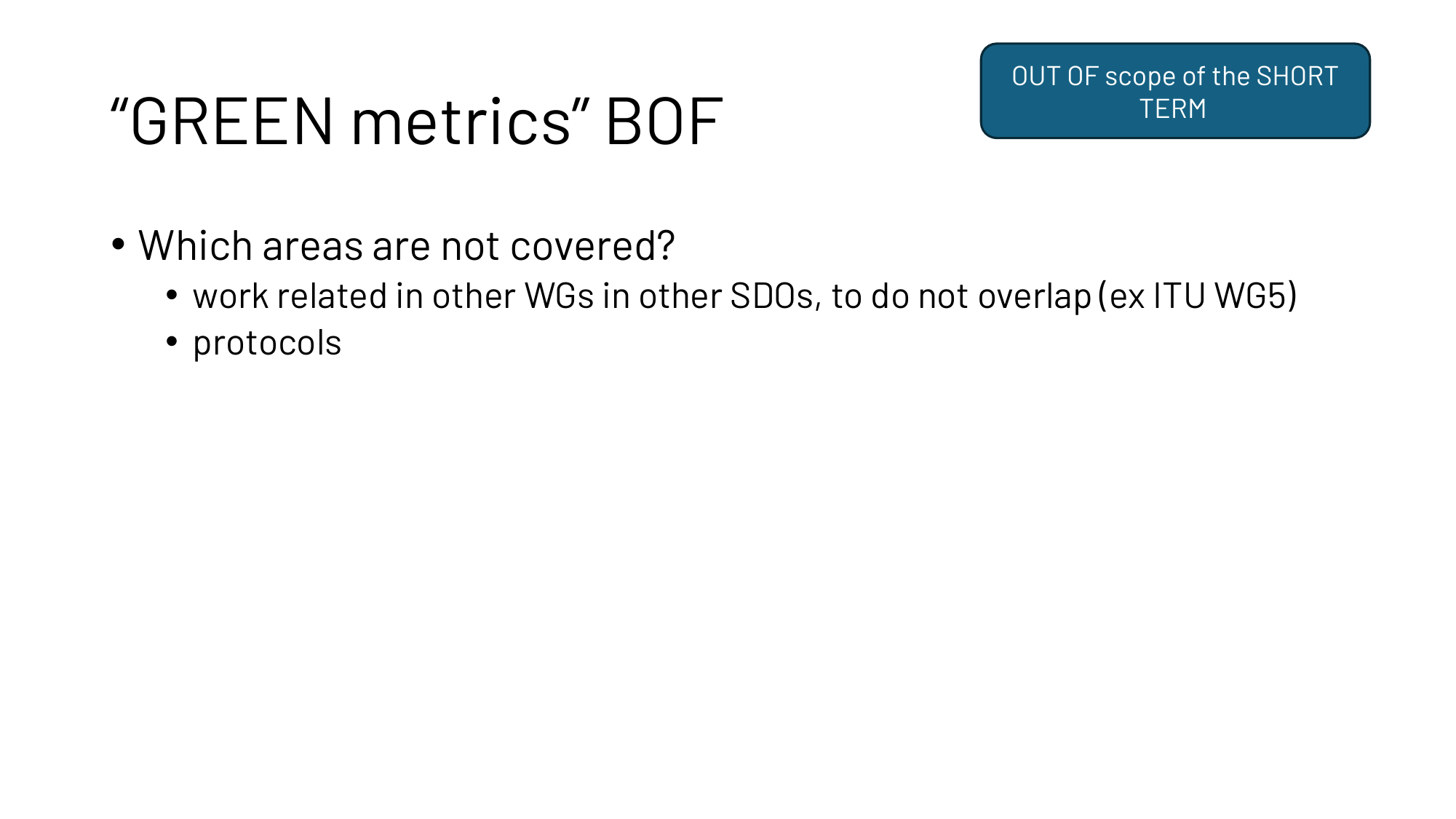

# “GREEN metrics” BOF
OUT OF scope of the SHORT TERM
Which areas are not covered?
work related in other WGs in other SDOs, to do not overlap (ex ITU WG5)
protocols